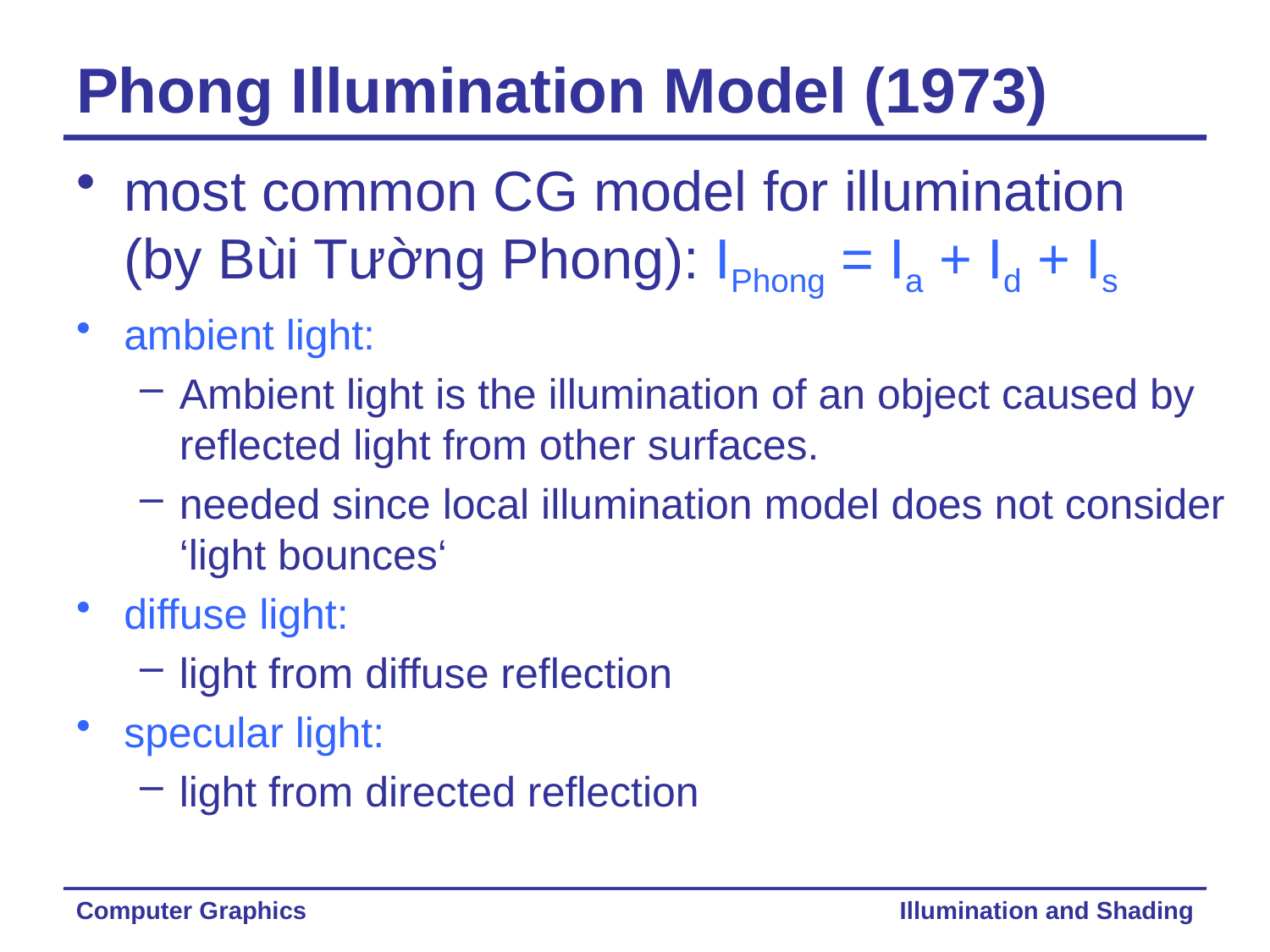

# Phong Illumination Model (1973)
most common CG model for illumination
(by Bùi Tường Phong): IPhong = Ia + Id + Is
ambient light:
Ambient light is the illumination of an object caused by reflected light from other surfaces.
needed since local illumination model does not consider ‘light bounces‘
diffuse light:
light from diffuse reflection
specular light:
light from directed reflection